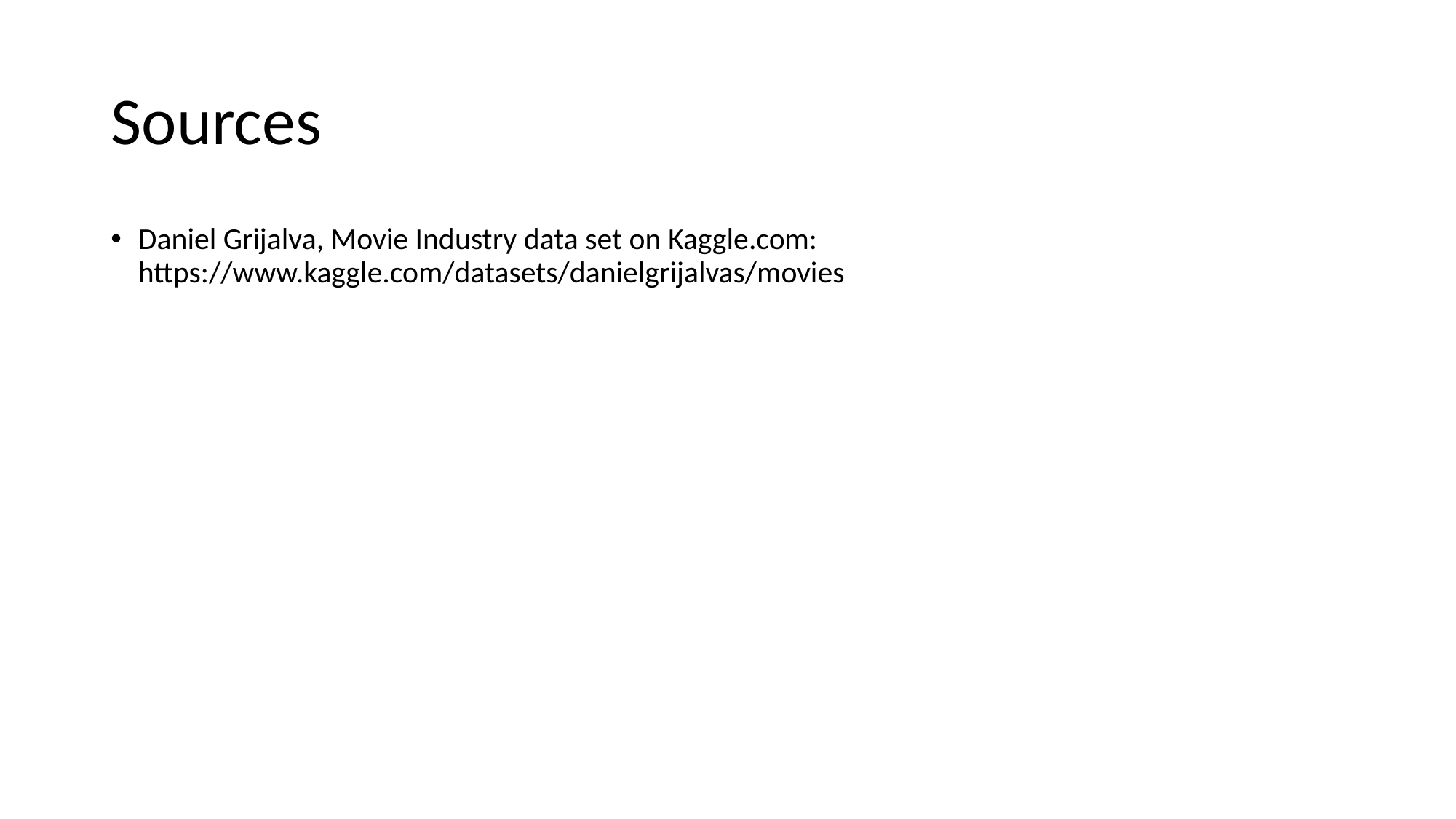

# Sources
Daniel Grijalva, Movie Industry data set on Kaggle.com: https://www.kaggle.com/datasets/danielgrijalvas/movies